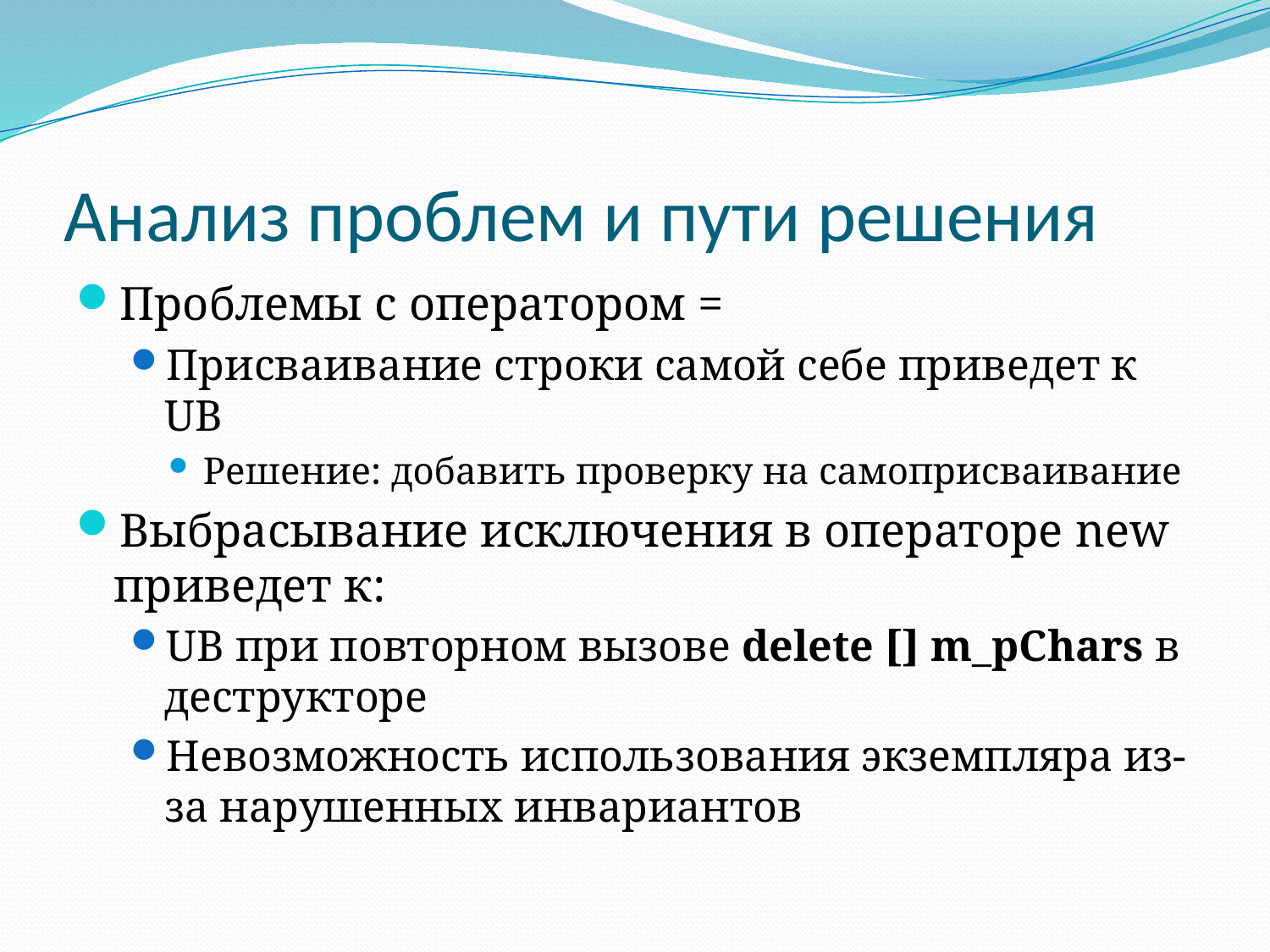

# Анализ проблем и пути решения
Проблемы с оператором =
Присваивание строки самой себе приведет к UB
Решение: добавить проверку на самоприсваивание
Выбрасывание исключения в операторе new приведет к:
UB при повторном вызове delete [] m_pChars в деструкторе
Невозможность использования экземпляра из-за нарушенных инвариантов